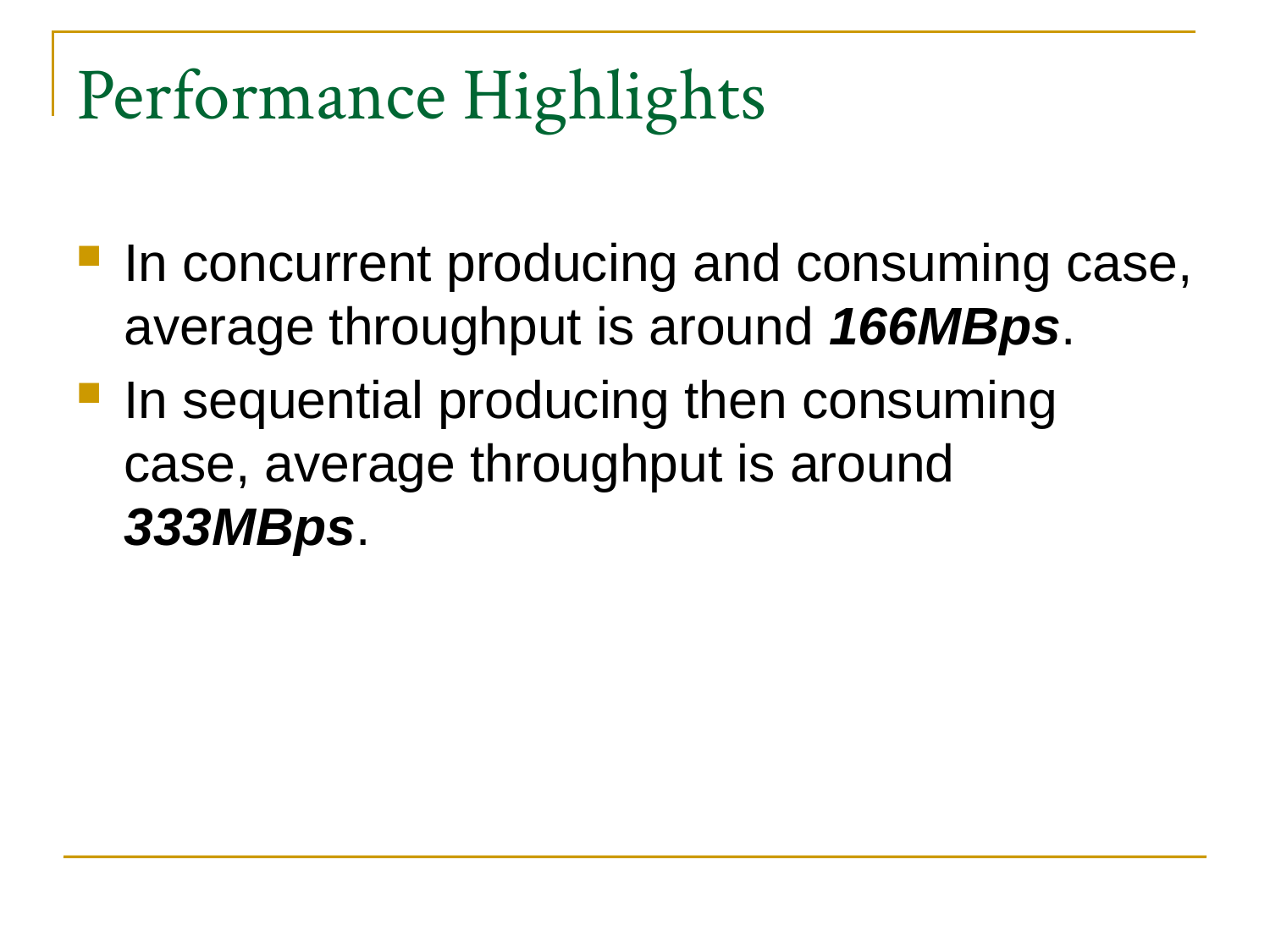

# Performance Highlights
In concurrent producing and consuming case, average throughput is around 166MBps.
In sequential producing then consuming case, average throughput is around 333MBps.